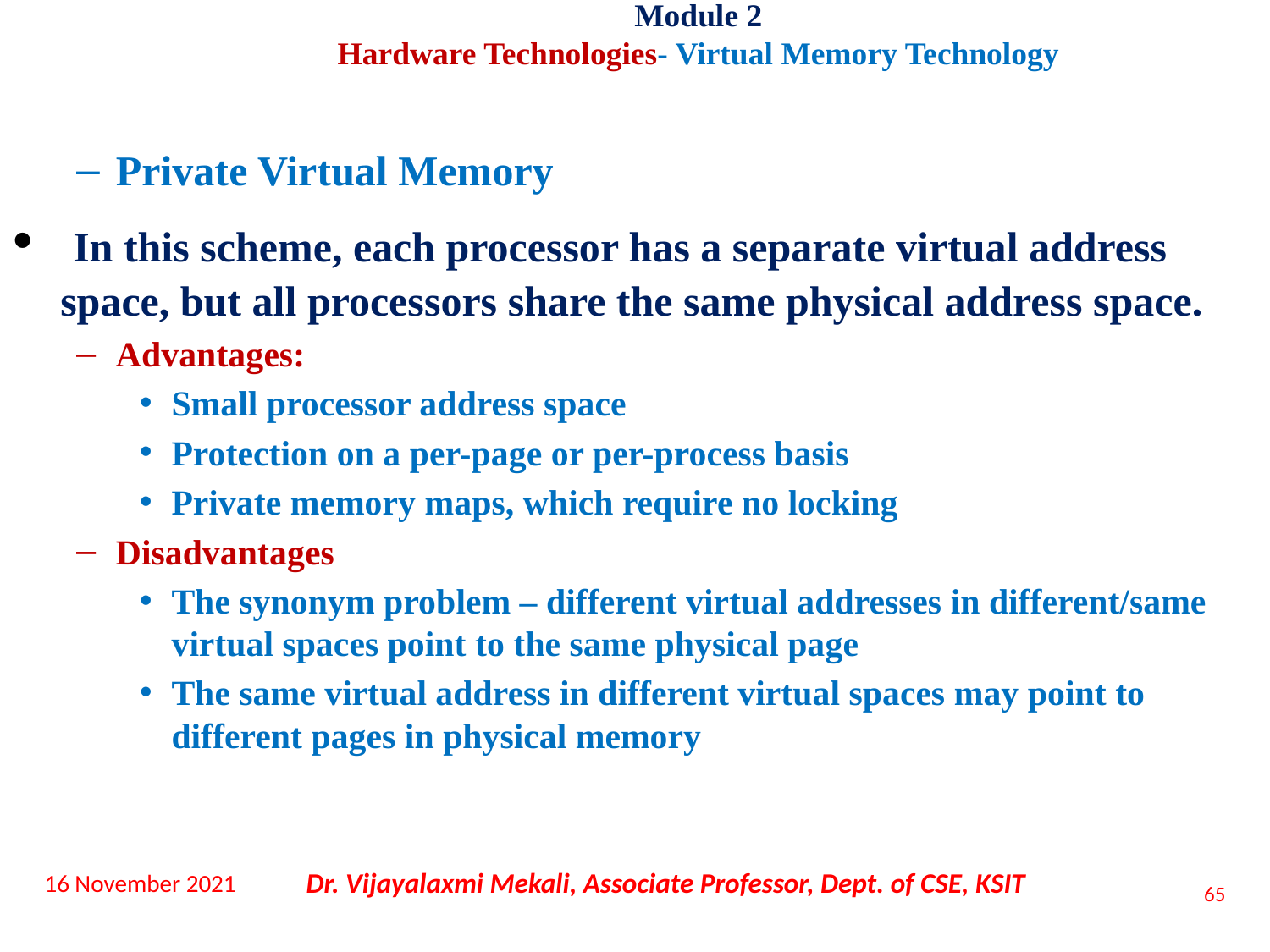

Module 2
Hardware Technologies- Virtual Memory Technology

Private Virtual Memory
 In this scheme, each processor has a separate virtual address space, but all processors share the same physical address space.
Advantages:
Small processor address space
Protection on a per-page or per-process basis
Private memory maps, which require no locking
Disadvantages
The synonym problem – different virtual addresses in different/same virtual spaces point to the same physical page
The same virtual address in different virtual spaces may point to different pages in physical memory

16 November 2021
Dr. Vijayalaxmi Mekali, Associate Professor, Dept. of CSE, KSIT
65